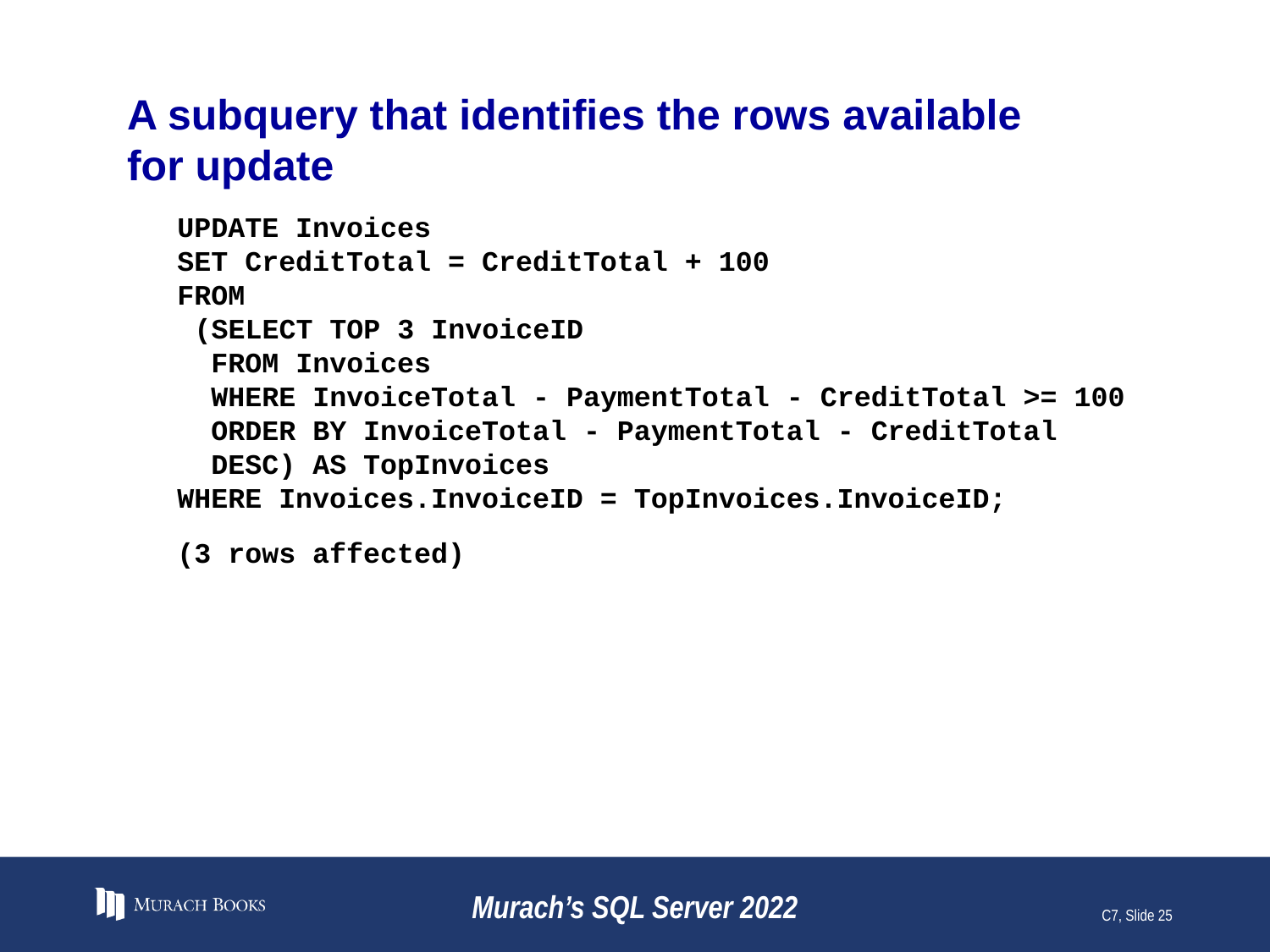

# A subquery that identifies the rows available for update
UPDATE Invoices
SET CreditTotal = CreditTotal + 100
FROM
 (SELECT TOP 3 InvoiceID
  FROM Invoices
  WHERE InvoiceTotal - PaymentTotal - CreditTotal >= 100
  ORDER BY InvoiceTotal - PaymentTotal - CreditTotal
  DESC) AS TopInvoices
WHERE Invoices.InvoiceID = TopInvoices.InvoiceID;
(3 rows affected)

Murach’s SQL Server 2022

C7, Slide 25